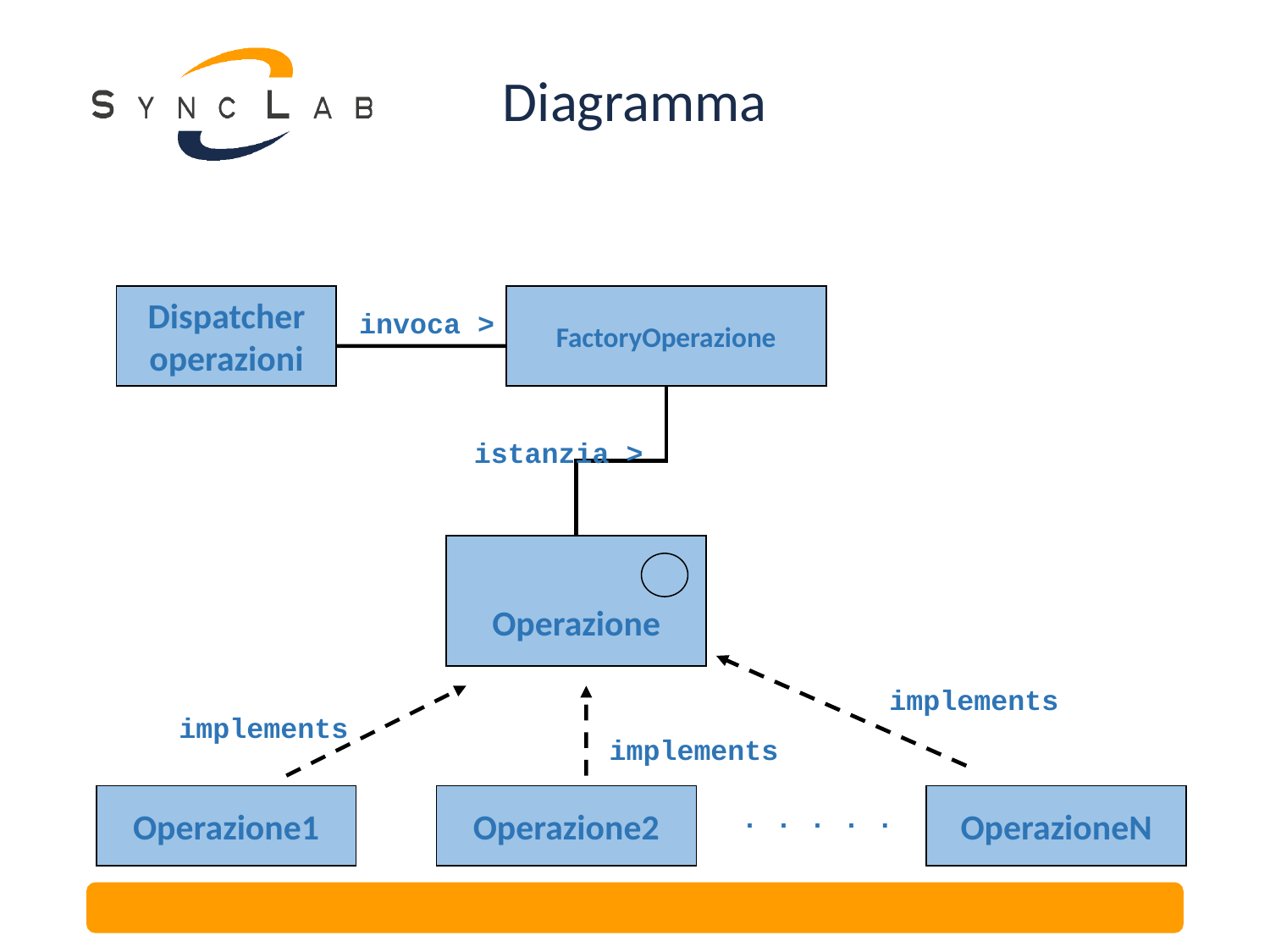

# Diagramma
Dispatcher
operazioni
FactoryOperazione
invoca >

istanzia >

Operazione

implements

implements
implements
Operazione1
Operazione2
OperazioneN
. . . . .